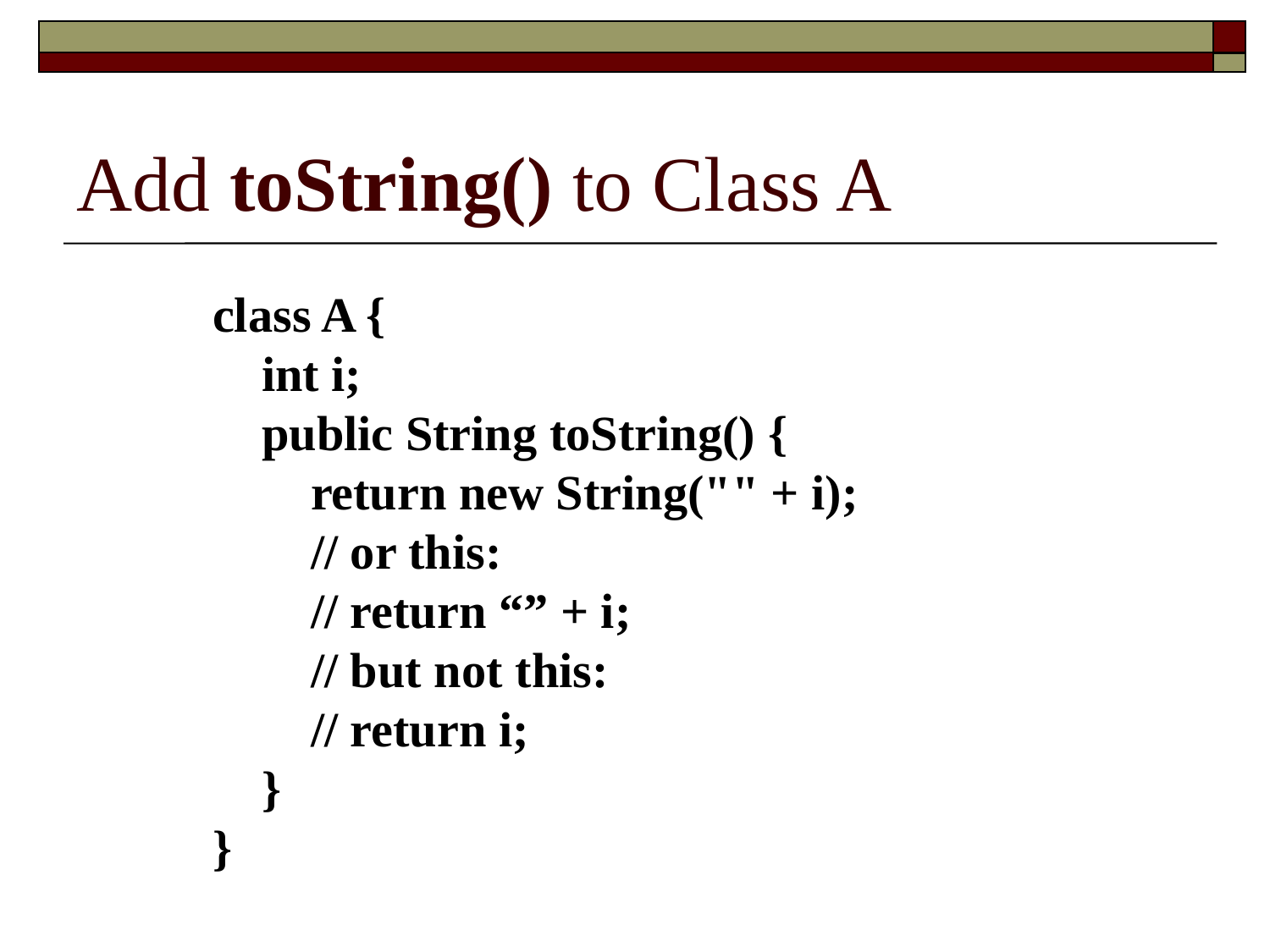

# Add toString() to Class A
class A {
    int i;
    public String toString() {
        return new String("" + i);
        // or this:
        // return “” + i;
        // but not this:
        // return i;
    }
}